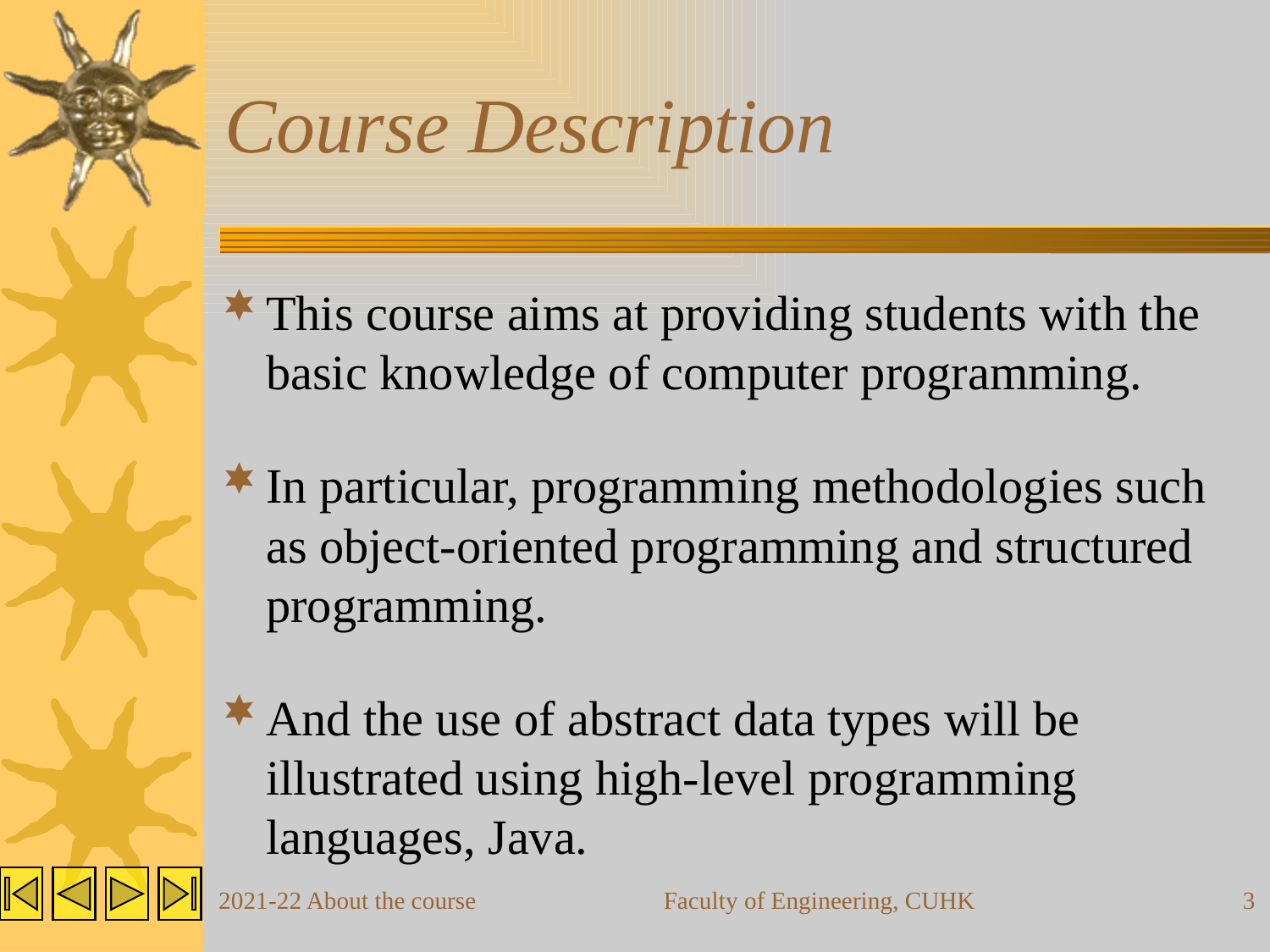

# Course Description
This course aims at providing students with the basic knowledge of computer programming.

In particular, programming methodologies such as object-oriented programming and structured programming.

And the use of abstract data types will be illustrated using high-level programming languages, Java.
2021-22 About the course
Faculty of Engineering, CUHK
3